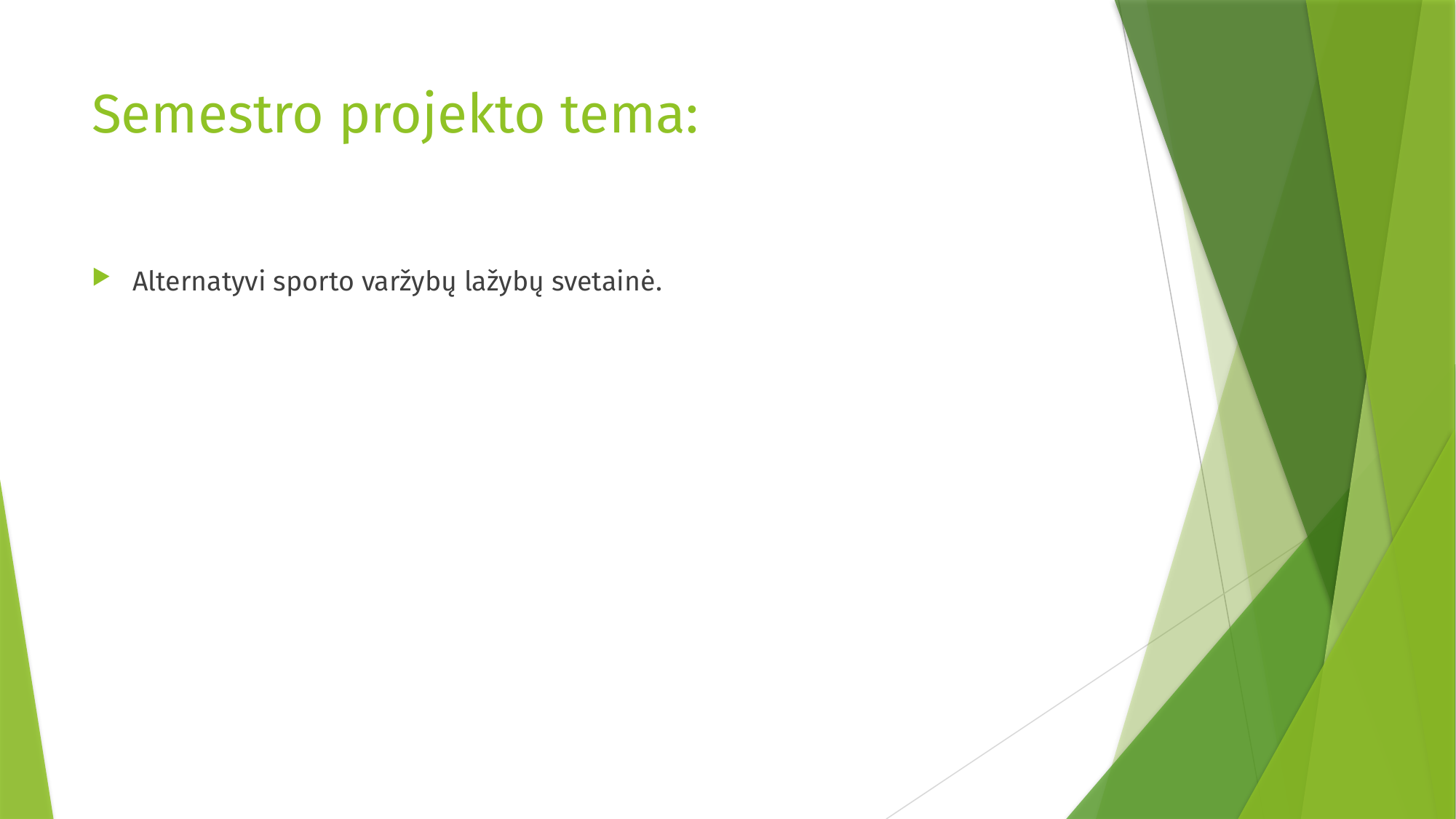

# Semestro projekto tema:
Alternatyvi sporto varžybų lažybų svetainė.